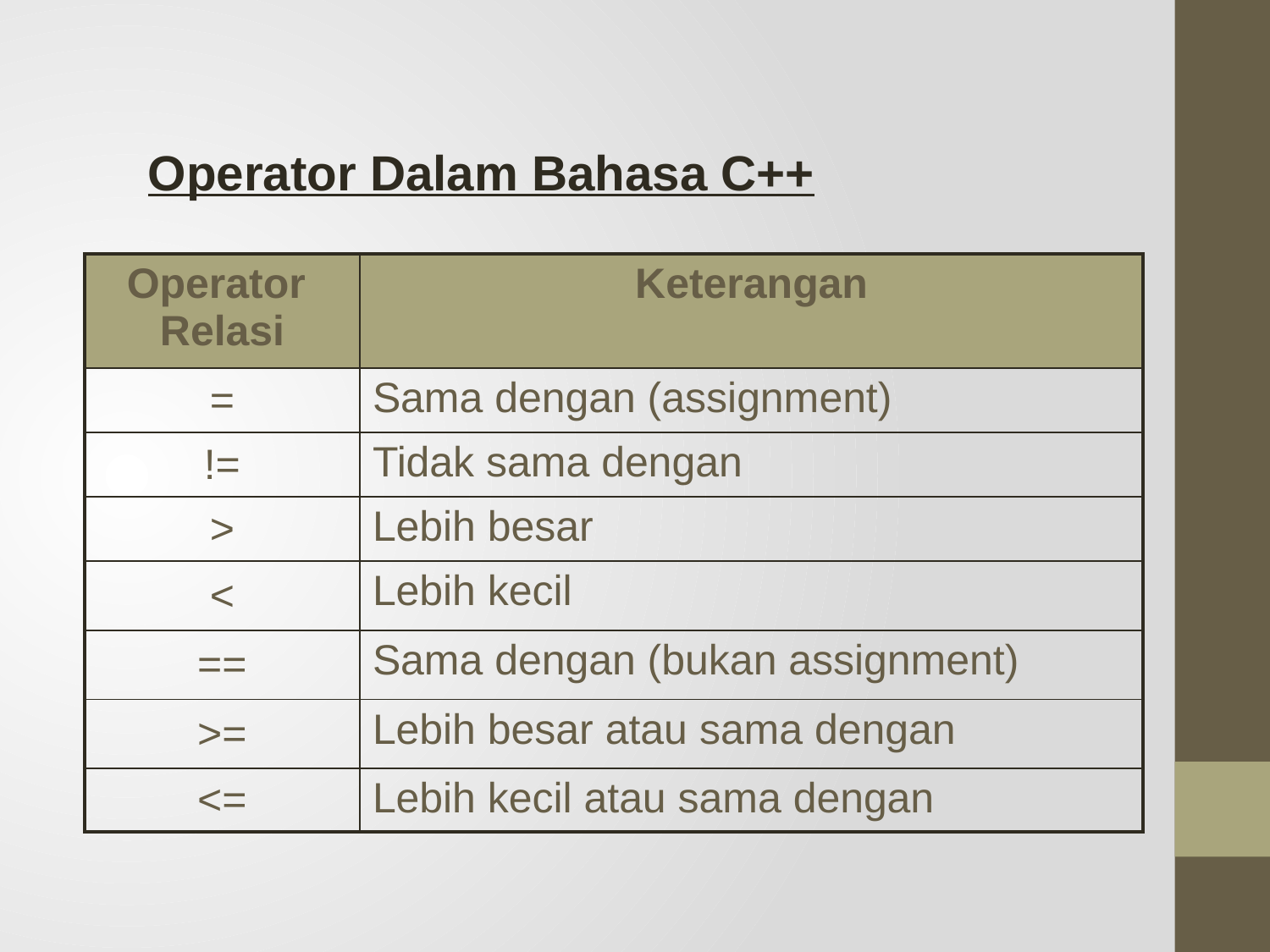

Operator Dalam Bahasa C++
| Operator Relasi | Keterangan |
| --- | --- |
| = | Sama dengan (assignment) |
| != | Tidak sama dengan |
| > | Lebih besar |
| < | Lebih kecil |
| == | Sama dengan (bukan assignment) |
| >= | Lebih besar atau sama dengan |
| <= | Lebih kecil atau sama dengan |